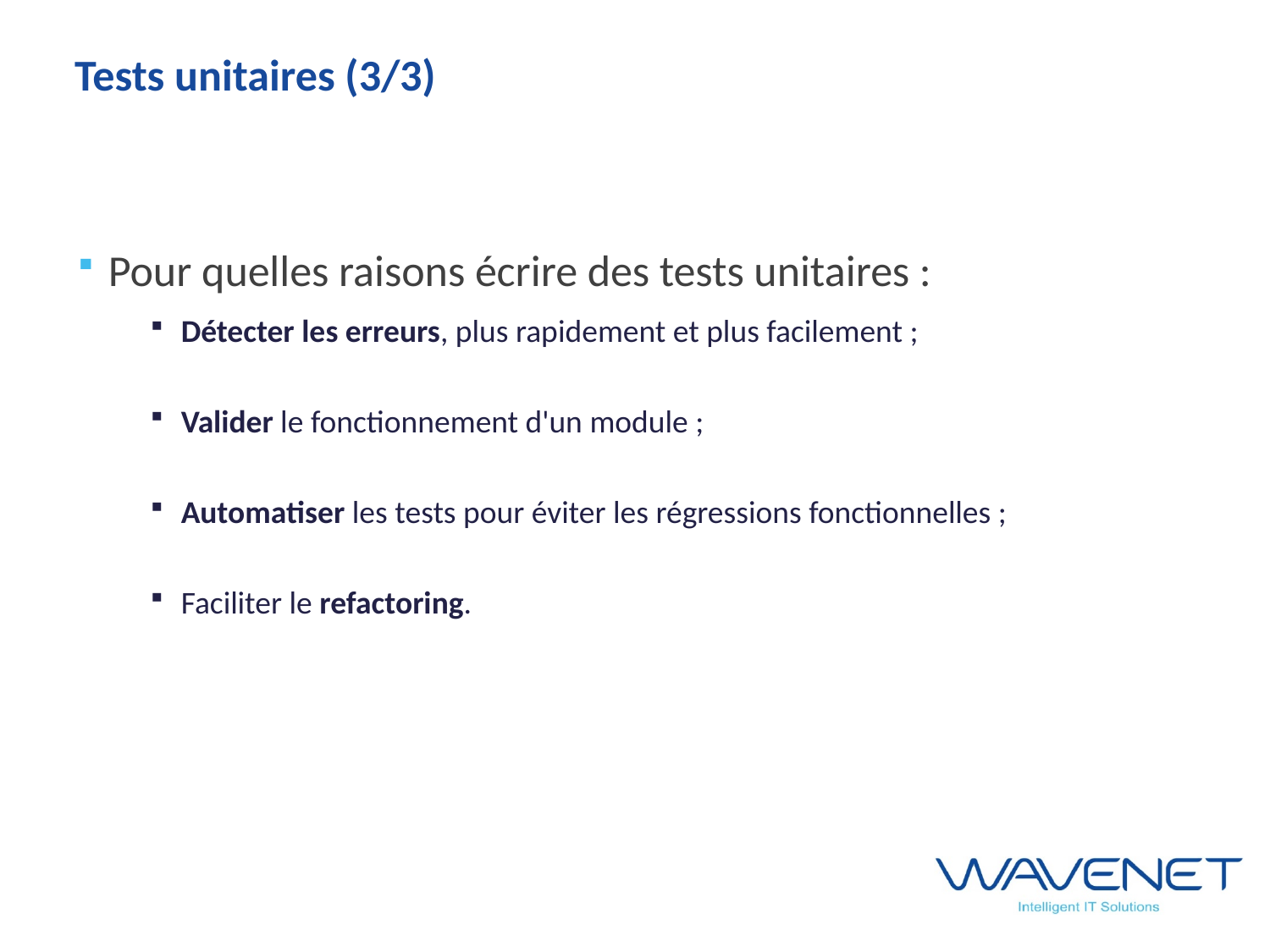

# Tests unitaires (3/3)
Pour quelles raisons écrire des tests unitaires :
Détecter les erreurs, plus rapidement et plus facilement ;

Valider le fonctionnement d'un module ;

Automatiser les tests pour éviter les régressions fonctionnelles ;

Faciliter le refactoring.